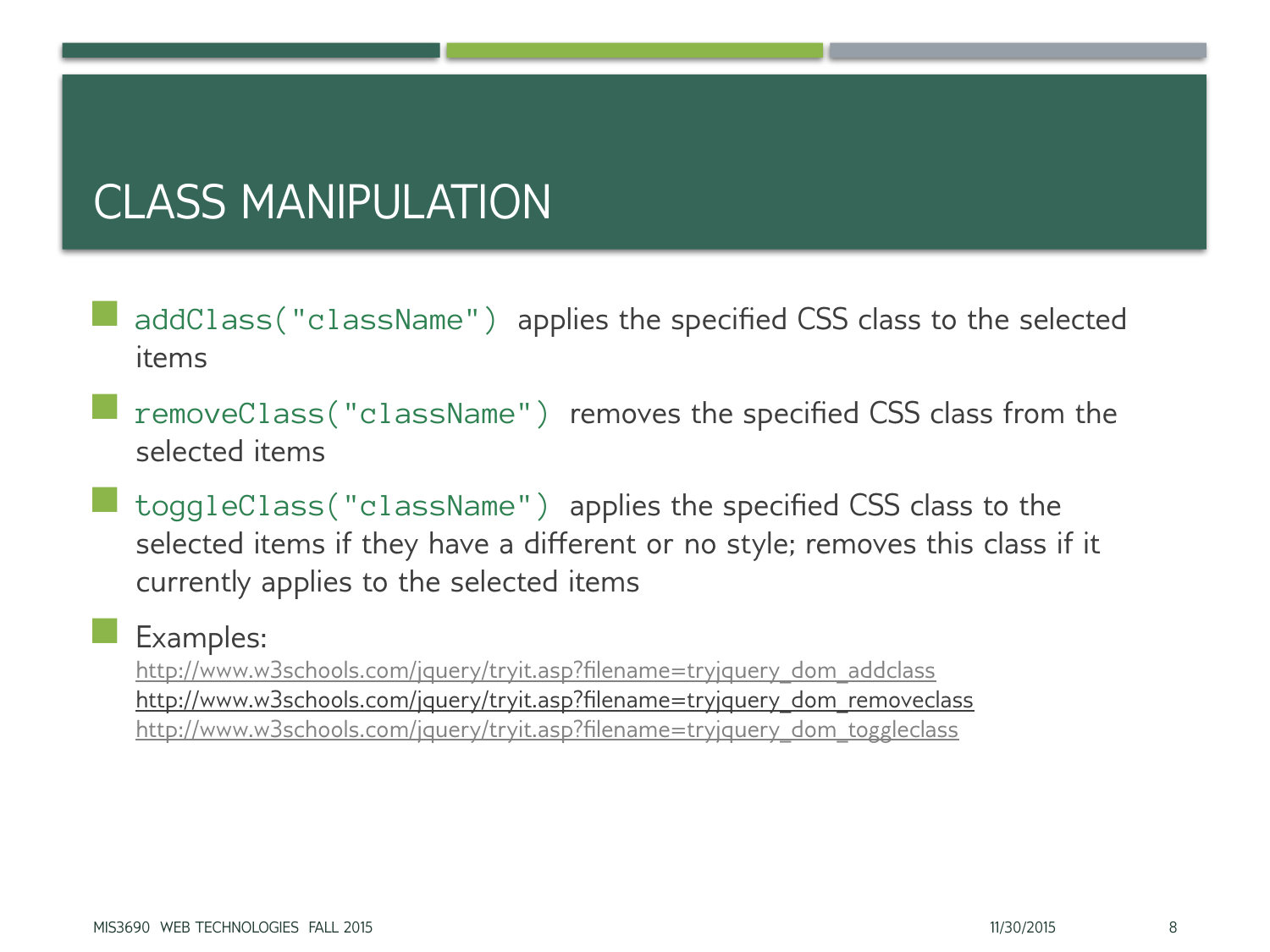

# Class Manipulation
addClass("className") applies the specified CSS class to the selected items
removeClass("className") removes the specified CSS class from the selected items
toggleClass("className") applies the specified CSS class to the selected items if they have a different or no style; removes this class if it currently applies to the selected items
Examples:
http://www.w3schools.com/jquery/tryit.asp?filename=tryjquery_dom_addclass
http://www.w3schools.com/jquery/tryit.asp?filename=tryjquery_dom_removeclass
http://www.w3schools.com/jquery/tryit.asp?filename=tryjquery_dom_toggleclass
MIS3690  Web Technologies  Fall 2015
11/30/2015
8